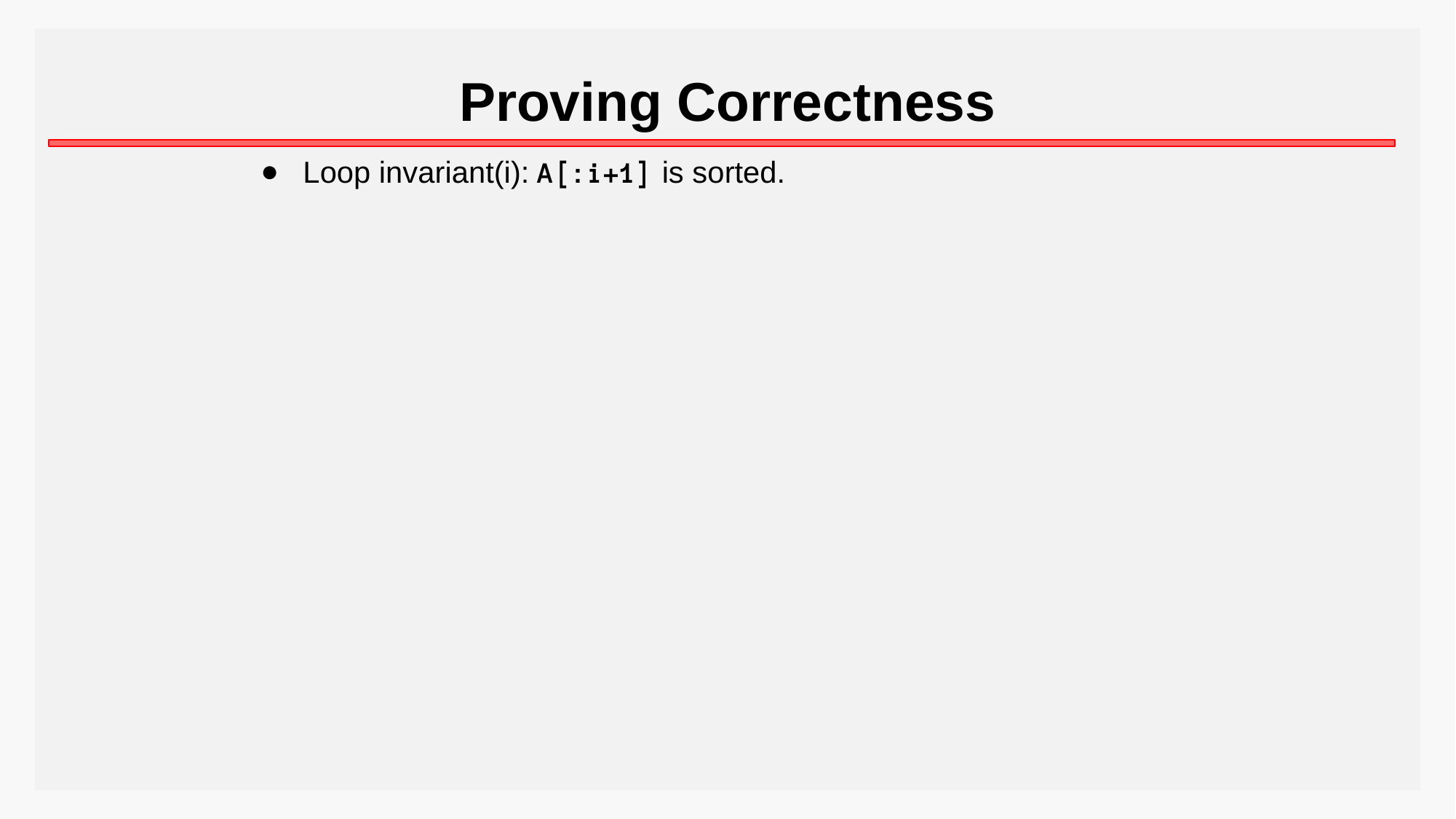

Proving Correctness
Loop invariant(i): A[:i+1] is sorted.